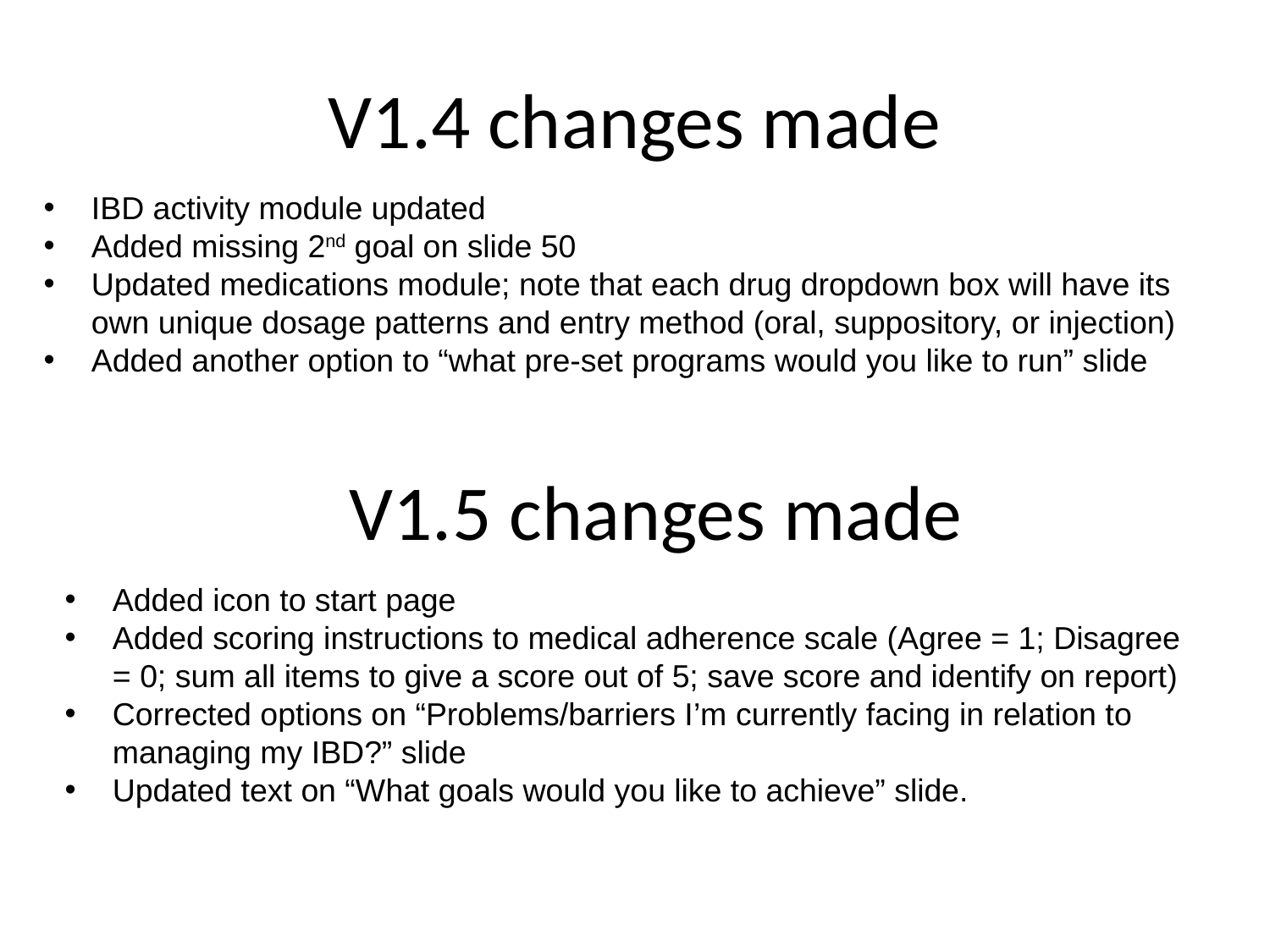

# V1.4 changes made
IBD activity module updated
Added missing 2nd goal on slide 50
Updated medications module; note that each drug dropdown box will have its own unique dosage patterns and entry method (oral, suppository, or injection)
Added another option to “what pre-set programs would you like to run” slide

V1.5 changes made
Added icon to start page
Added scoring instructions to medical adherence scale (Agree = 1; Disagree = 0; sum all items to give a score out of 5; save score and identify on report)
Corrected options on “Problems/barriers I’m currently facing in relation to managing my IBD?” slide
Updated text on “What goals would you like to achieve” slide.